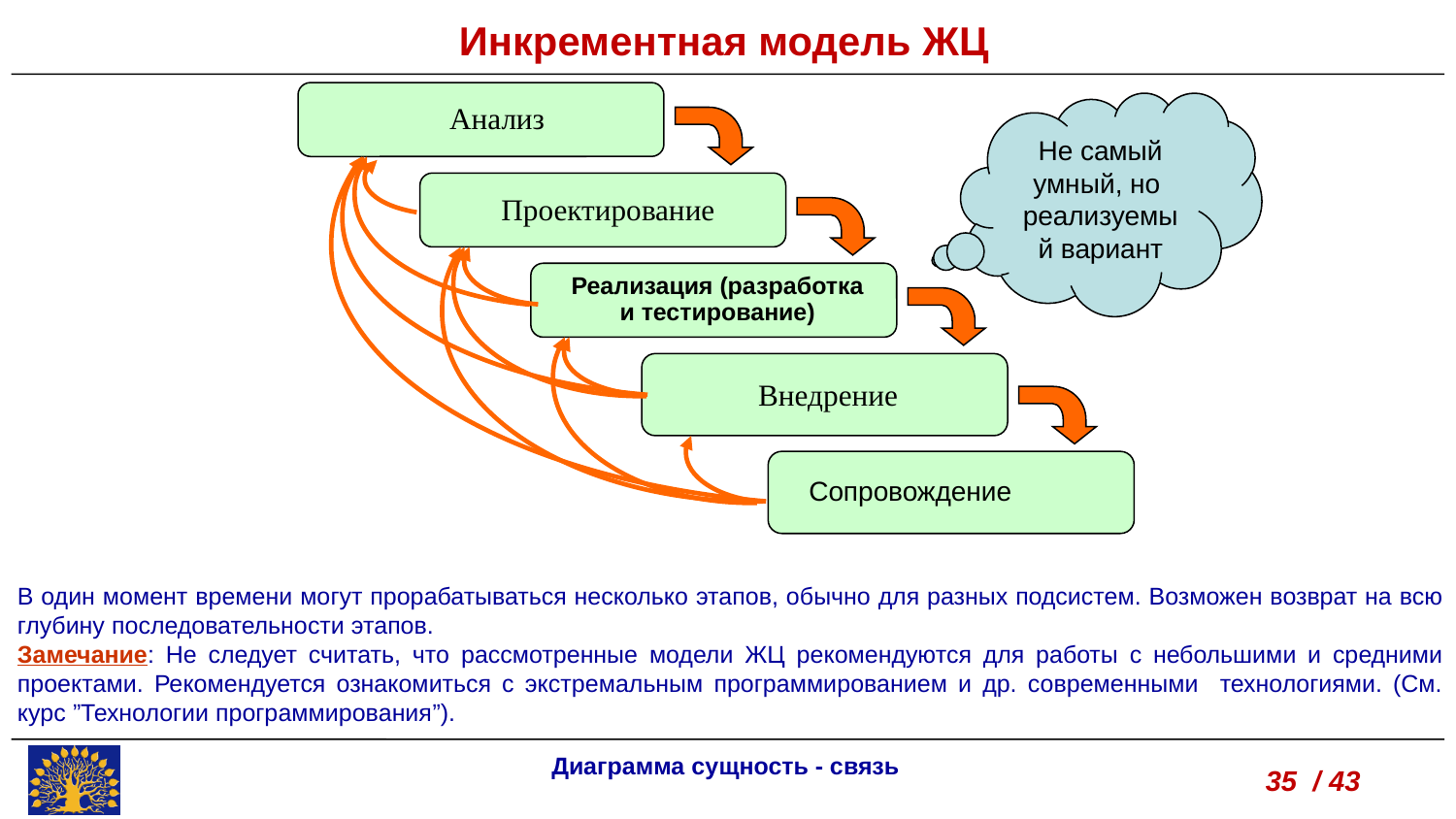

Инкрементная модель ЖЦ

Анализ

Проектирование

Реализация (разработка и тестирование)

Внедрение

Сопровождение

Не самый умный, но
реализуемый вариант

В один момент времени могут прорабатываться несколько этапов, обычно для разных подсистем. Возможен возврат на всю глубину последовательности этапов.
Замечание: Не следует считать, что рассмотренные модели ЖЦ рекомендуются для работы с небольшими и средними проектами. Рекомендуется ознакомиться с экстремальным программированием и др. современными  технологиями. (См. курс ”Технологии программирования”).